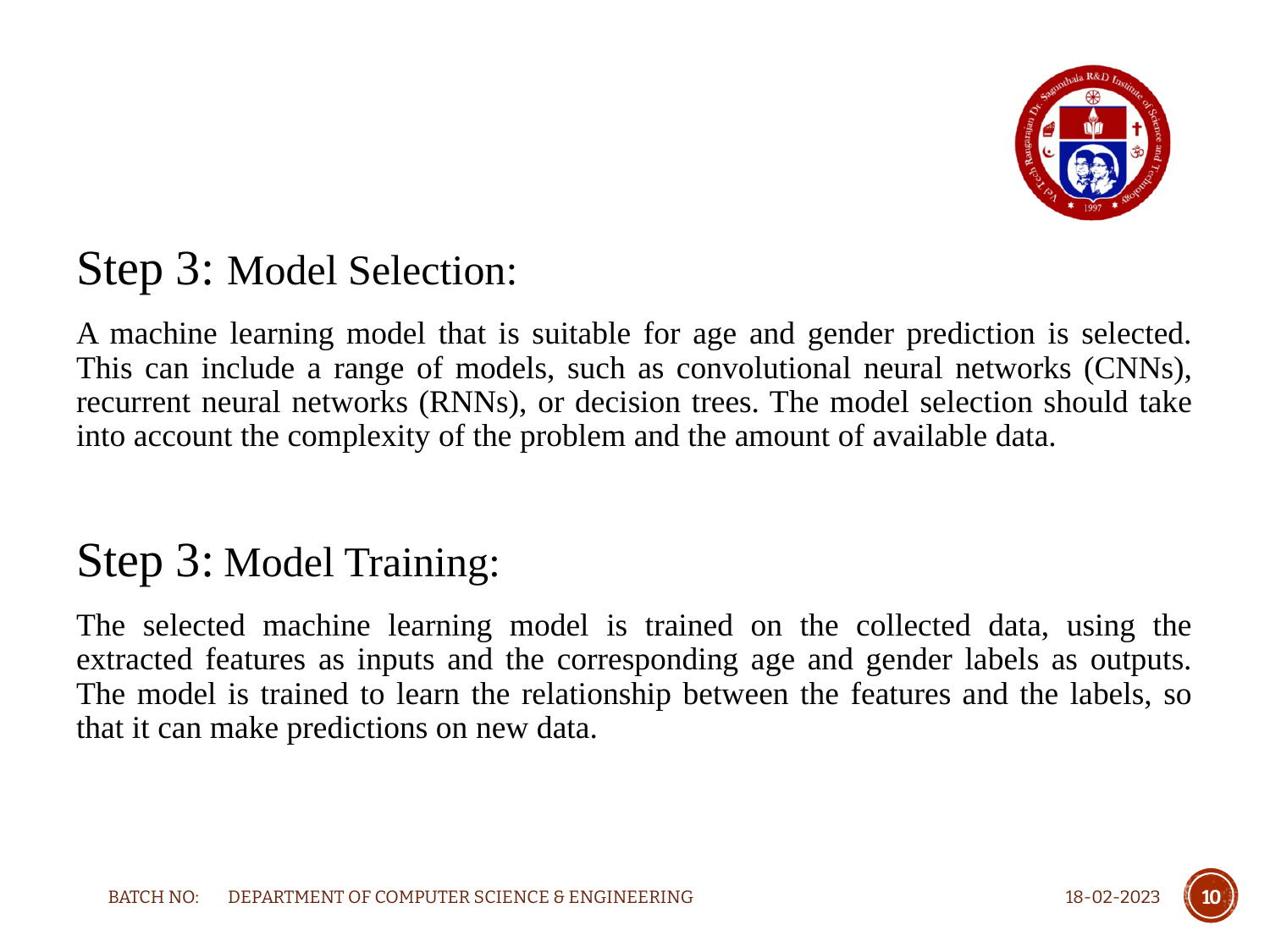

Step 3: Model Selection:
A machine learning model that is suitable for age and gender prediction is selected. This can include a range of models, such as convolutional neural networks (CNNs), recurrent neural networks (RNNs), or decision trees. The model selection should take into account the complexity of the problem and the amount of available data.

Step 3: Model Training:
The selected machine learning model is trained on the collected data, using the extracted features as inputs and the corresponding age and gender labels as outputs. The model is trained to learn the relationship between the features and the labels, so that it can make predictions on new data.
BATCH NO:        DEPARTMENT OF COMPUTER SCIENCE & ENGINEERING
18-02-2023
10